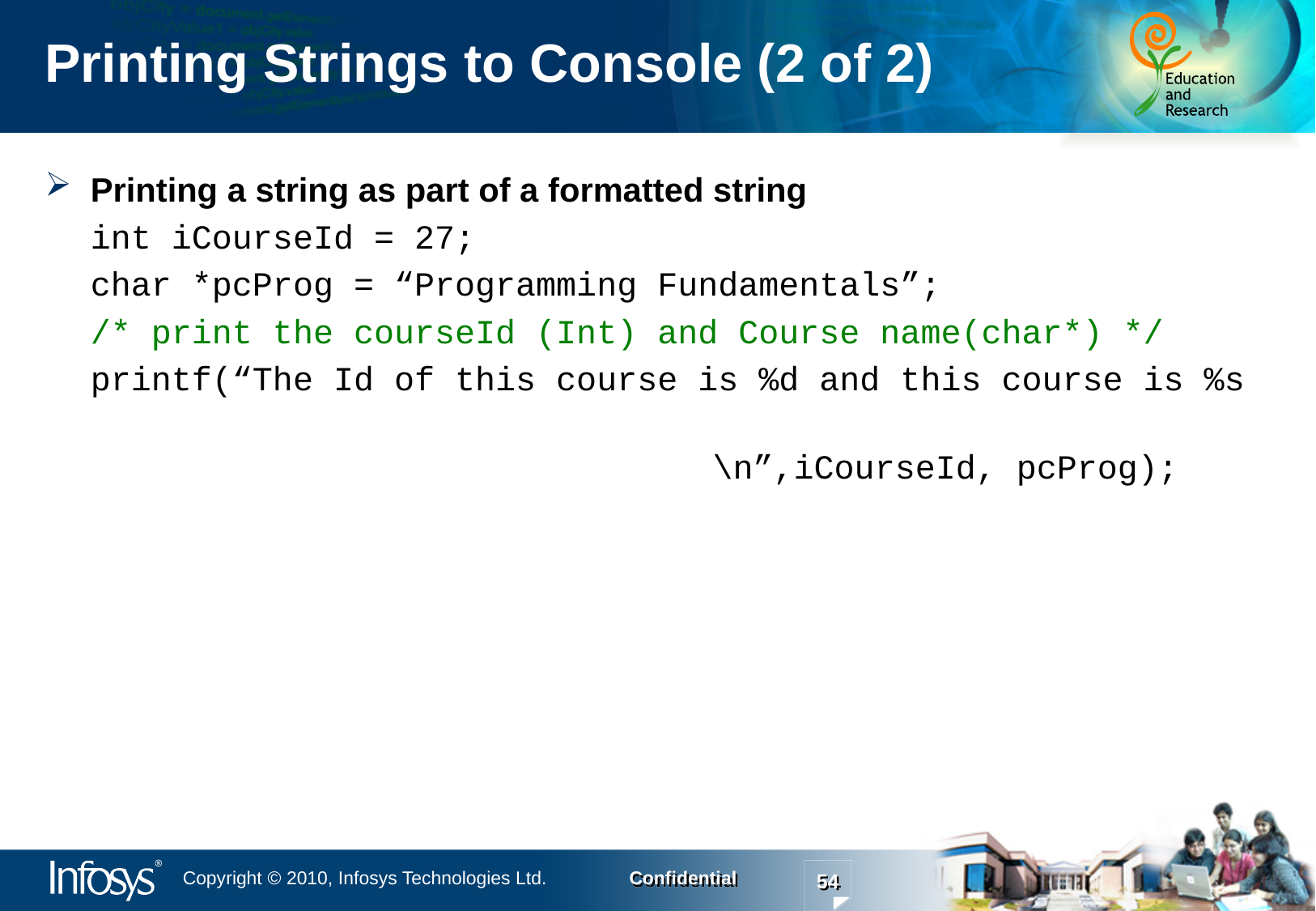

Printing Strings to Console (2 of 2)
Printing a string as part of a formatted string
	int iCourseId = 27;
	char *pcProg = “Programming Fundamentals”;
	/* print the courseId (Int) and Course name(char*) */
	printf(“The Id of this course is %d and this course is %s
                                 \n”,iCourseId, pcProg);